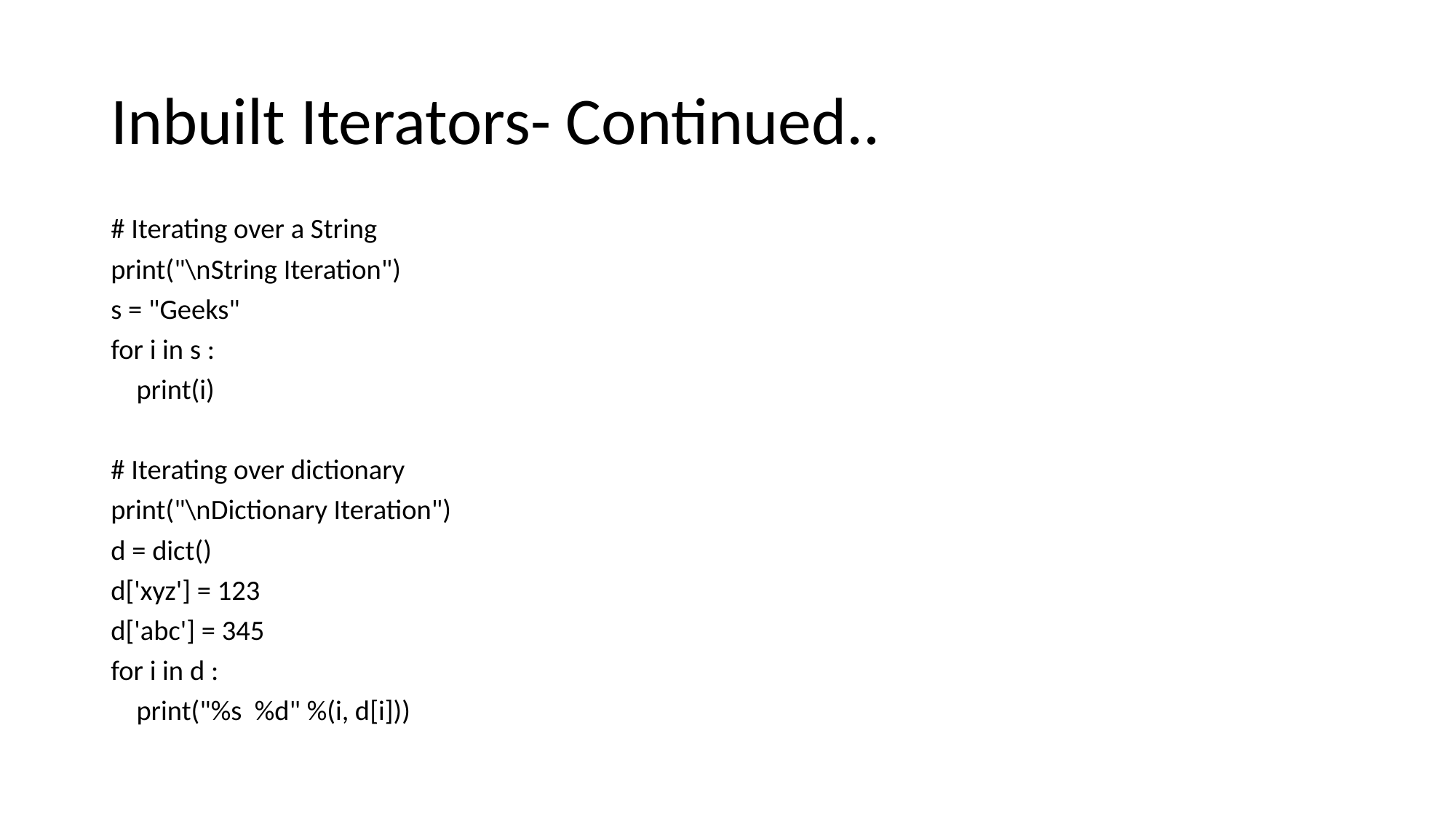

# Inbuilt Iterators- Continued..

# Iterating over a String
print("\nString Iteration")
s = "Geeks"
for i in s :
    print(i)

# Iterating over dictionary
print("\nDictionary Iteration")
d = dict()
d['xyz'] = 123
d['abc'] = 345
for i in d :
    print("%s  %d" %(i, d[i]))